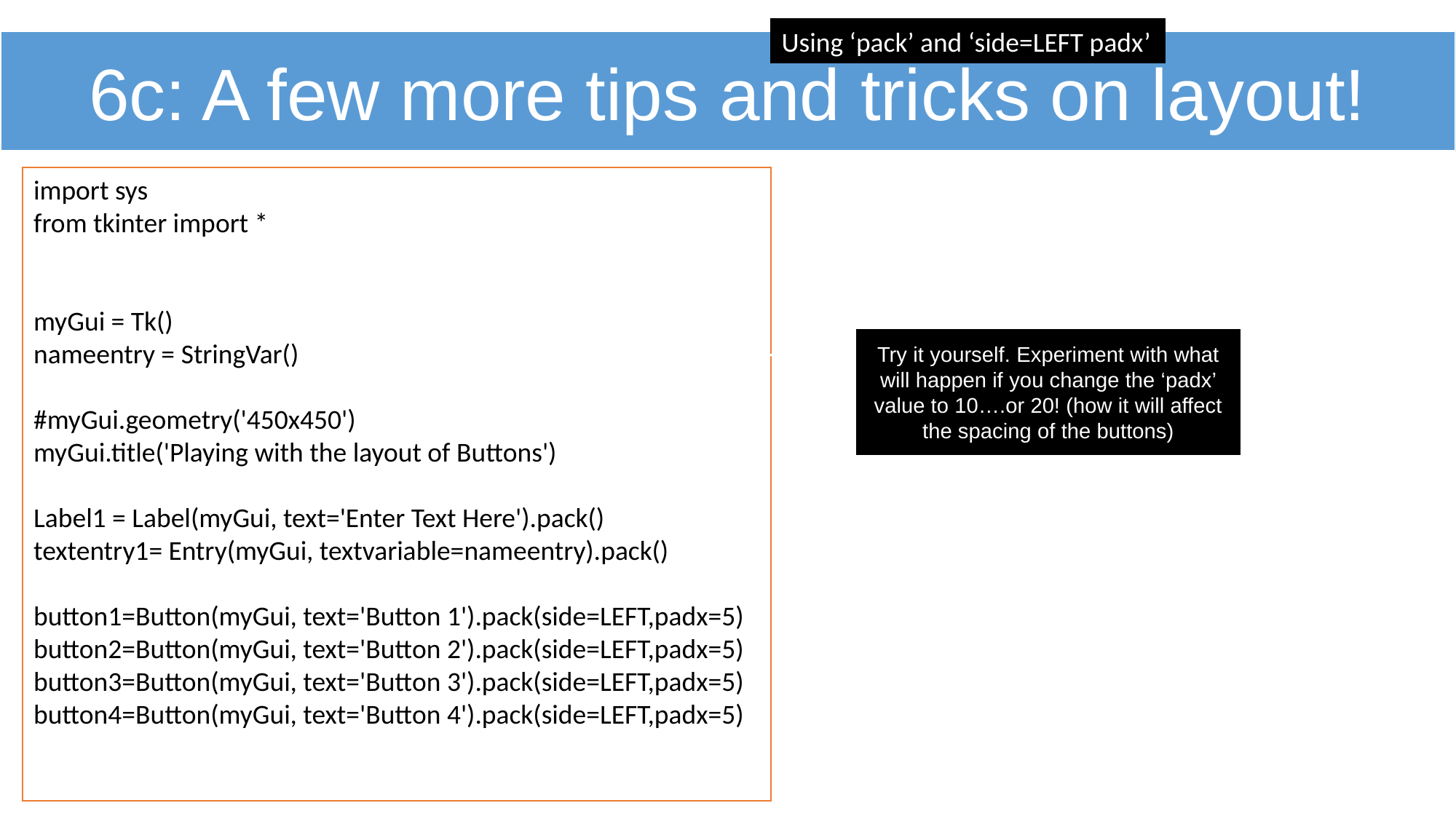

Using ‘pack’ and ‘side=LEFT padx’
6c: A few more tips and tricks on layout!
import sys
from tkinter import *

myGui = Tk()
nameentry = StringVar()

#myGui.geometry('450x450')
myGui.title('Playing with the layout of Buttons')

Label1 = Label(myGui, text='Enter Text Here').pack()
textentry1= Entry(myGui, textvariable=nameentry).pack()

button1=Button(myGui, text='Button 1').pack(side=LEFT,padx=5)
button2=Button(myGui, text='Button 2').pack(side=LEFT,padx=5)
button3=Button(myGui, text='Button 3').pack(side=LEFT,padx=5)
button4=Button(myGui, text='Button 4').pack(side=LEFT,padx=5)

Try it yourself. Experiment with what will happen if you change the ‘padx’ value to 10….or 20! (how it will affect the spacing of the buttons)